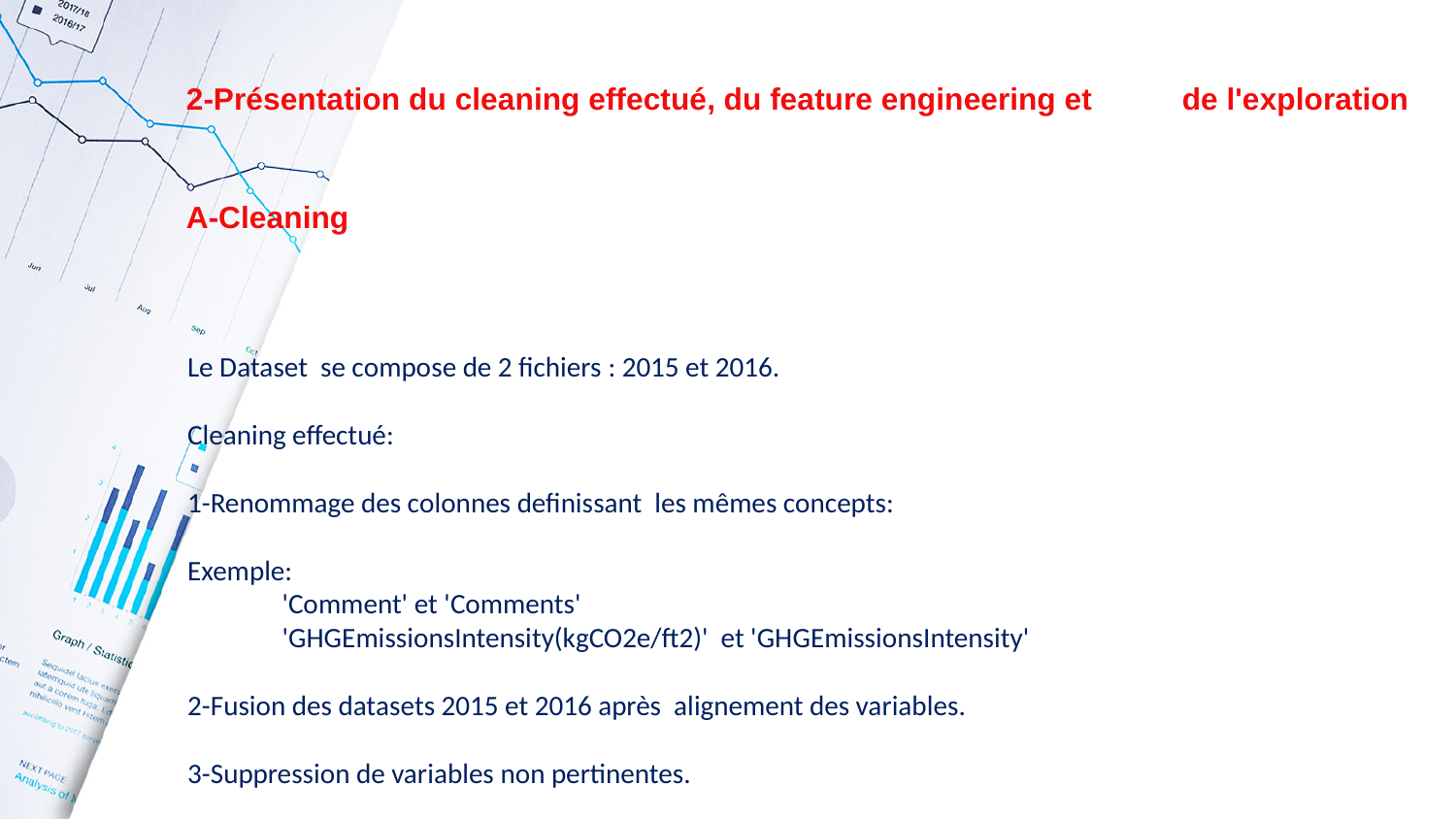

2-Présentation du cleaning effectué, du feature engineering et  	de l'exploration
A-Cleaning
# Le Dataset  se compose de 2 fichiers : 2015 et 2016.

Cleaning effectué:

1-Renommage des colonnes definissant  les mêmes concepts:

Exemple:
               'Comment' et 'Comments'
               'GHGEmissionsIntensity(kgCO2e/ft2)'  et 'GHGEmissionsIntensity'

2-Fusion des datasets 2015 et 2016 après  alignement des variables.

3-Suppression de variables non pertinentes.